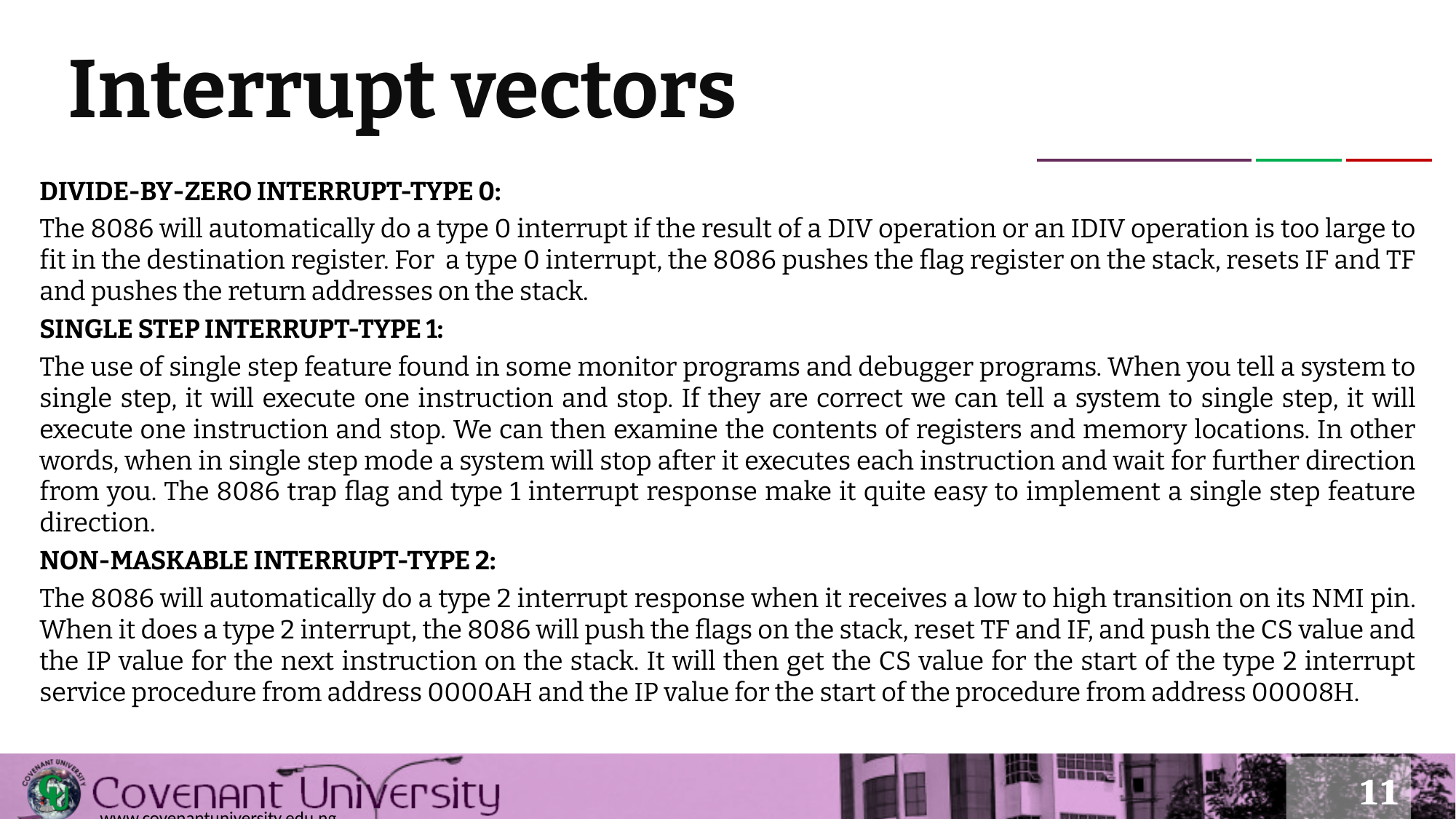

# Interrupt vectors
DIVIDE-BY-ZERO INTERRUPT-TYPE 0:
The 8086 will automatically do a type 0 interrupt if the result of a DIV operation or an IDIV operation is too large to fit in the destination register. For  a type 0 interrupt, the 8086 pushes the flag register on the stack, resets IF and TF and pushes the return addresses on the stack.
SINGLE STEP INTERRUPT-TYPE 1:
The use of single step feature found in some monitor programs and debugger programs. When you tell a system to single step, it will execute one instruction and stop. If they are correct we can tell a system to single step, it will execute one instruction and stop. We can then examine the contents of registers and memory locations. In other words, when in single step mode a system will stop after it executes each instruction and wait for further direction from you. The 8086 trap flag and type 1 interrupt response make it quite easy to implement a single step feature direction.
NON-MASKABLE INTERRUPT-TYPE 2:
The 8086 will automatically do a type 2 interrupt response when it receives a low to high transition on its NMI pin. When it does a type 2 interrupt, the 8086 will push the flags on the stack, reset TF and IF, and push the CS value and the IP value for the next instruction on the stack. It will then get the CS value for the start of the type 2 interrupt service procedure from address 0000AH and the IP value for the start of the procedure from address 00008H.